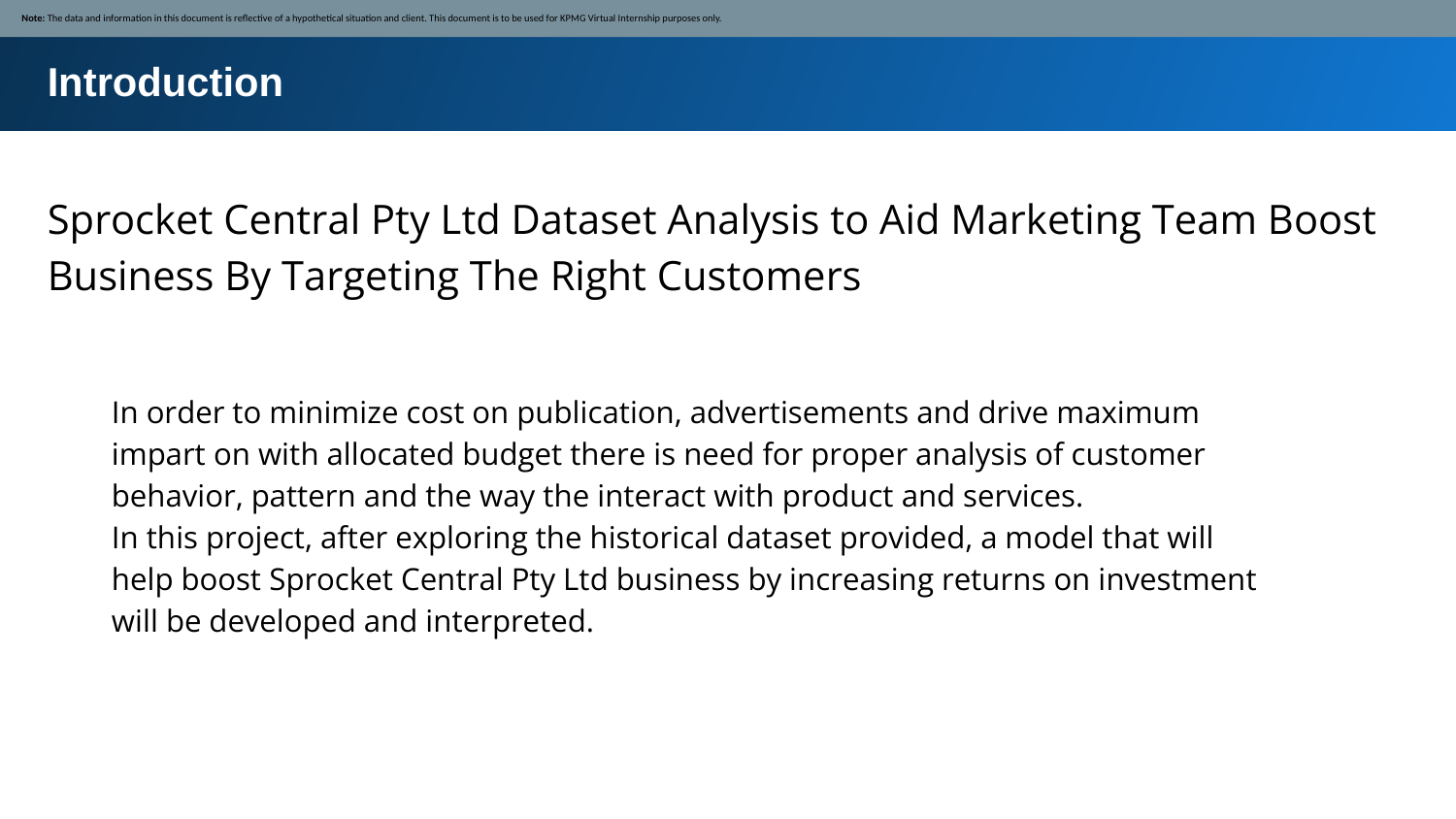

Note: The data and information in this document is reflective of a hypothetical situation and client. This document is to be used for KPMG Virtual Internship purposes only.
Introduction
Sprocket Central Pty Ltd Dataset Analysis to Aid Marketing Team Boost Business By Targeting The Right Customers
In order to minimize cost on publication, advertisements and drive maximum impart on with allocated budget there is need for proper analysis of customer behavior, pattern and the way the interact with product and services.
In this project, after exploring the historical dataset provided, a model that will help boost Sprocket Central Pty Ltd business by increasing returns on investment will be developed and interpreted.